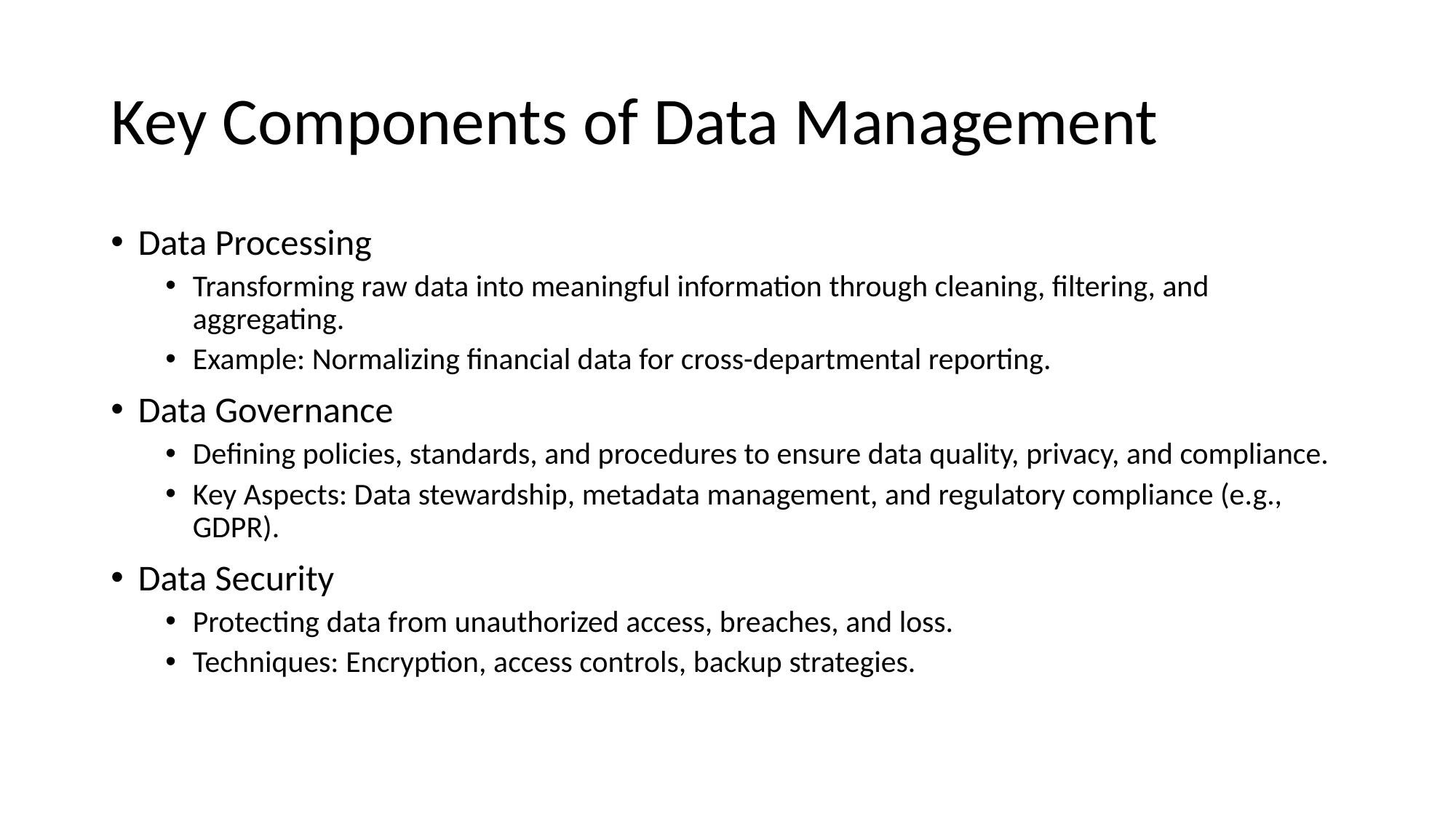

# Key Components of Data Management
Data Processing
Transforming raw data into meaningful information through cleaning, filtering, and aggregating.
Example: Normalizing financial data for cross-departmental reporting.
Data Governance
Defining policies, standards, and procedures to ensure data quality, privacy, and compliance.
Key Aspects: Data stewardship, metadata management, and regulatory compliance (e.g., GDPR).
Data Security
Protecting data from unauthorized access, breaches, and loss.
Techniques: Encryption, access controls, backup strategies.